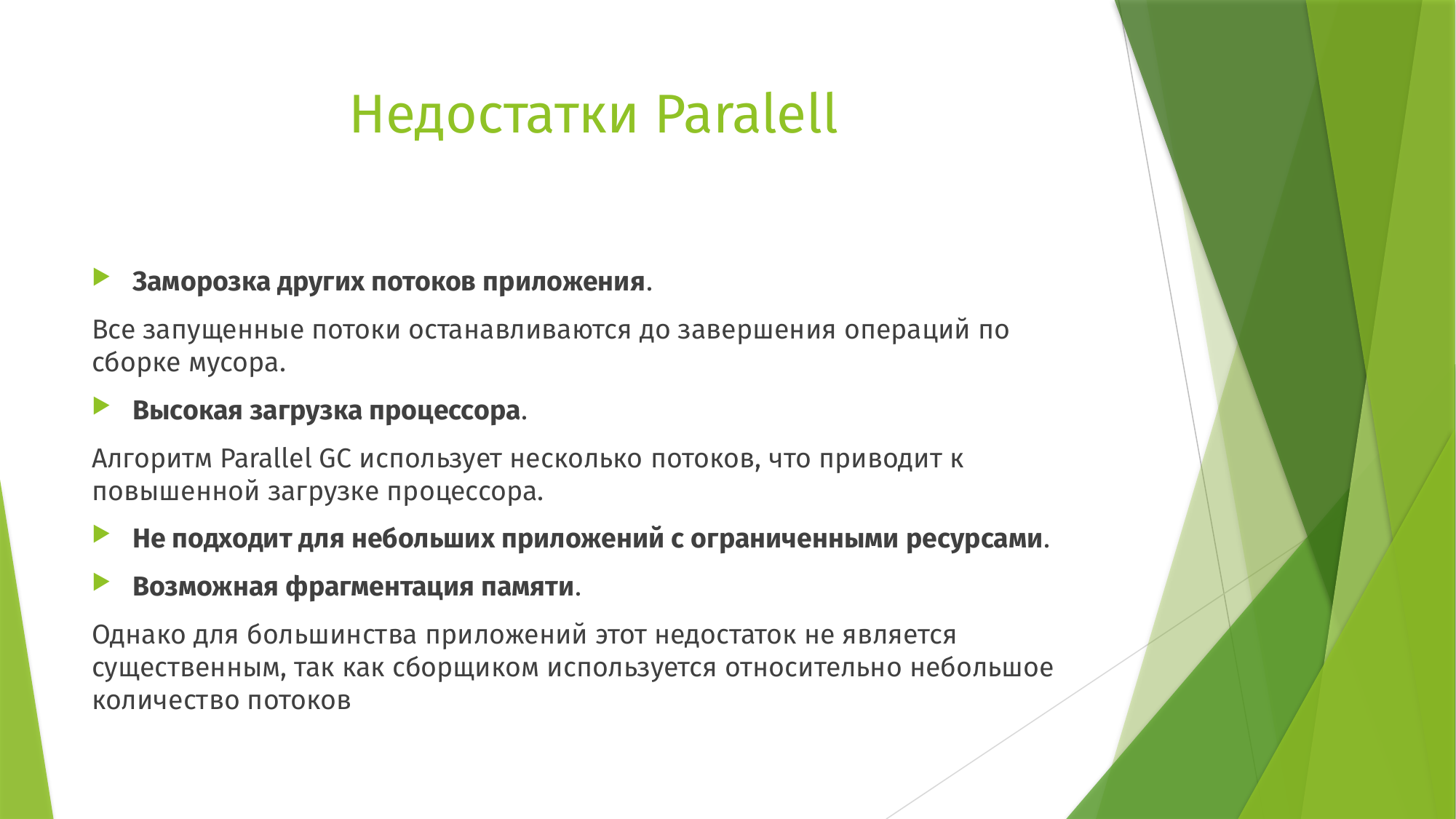

# Недостатки Paralell
Заморозка других потоков приложения.
Все запущенные потоки останавливаются до завершения операций по сборке мусора.
Высокая загрузка процессора.
Алгоритм Parallel GC использует несколько потоков, что приводит к повышенной загрузке процессора.
Не подходит для небольших приложений с ограниченными ресурсами.
Возможная фрагментация памяти.
Однако для большинства приложений этот недостаток не является существенным, так как сборщиком используется относительно небольшое количество потоков